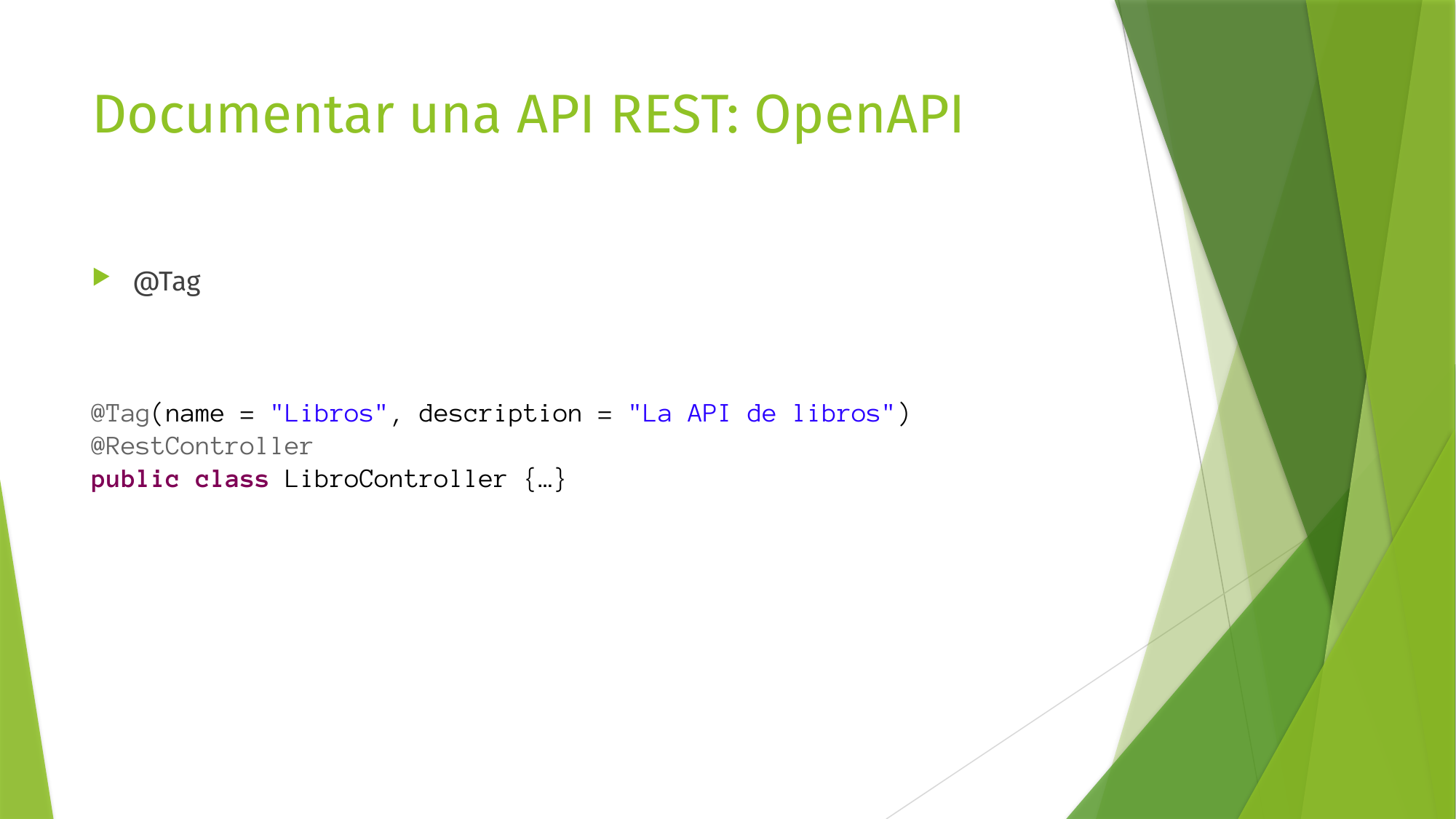

# Documentar una API REST: OpenAPI
@Tag

@Tag(name = "Libros", description = "La API de libros")
@RestController
public class LibroController {…}